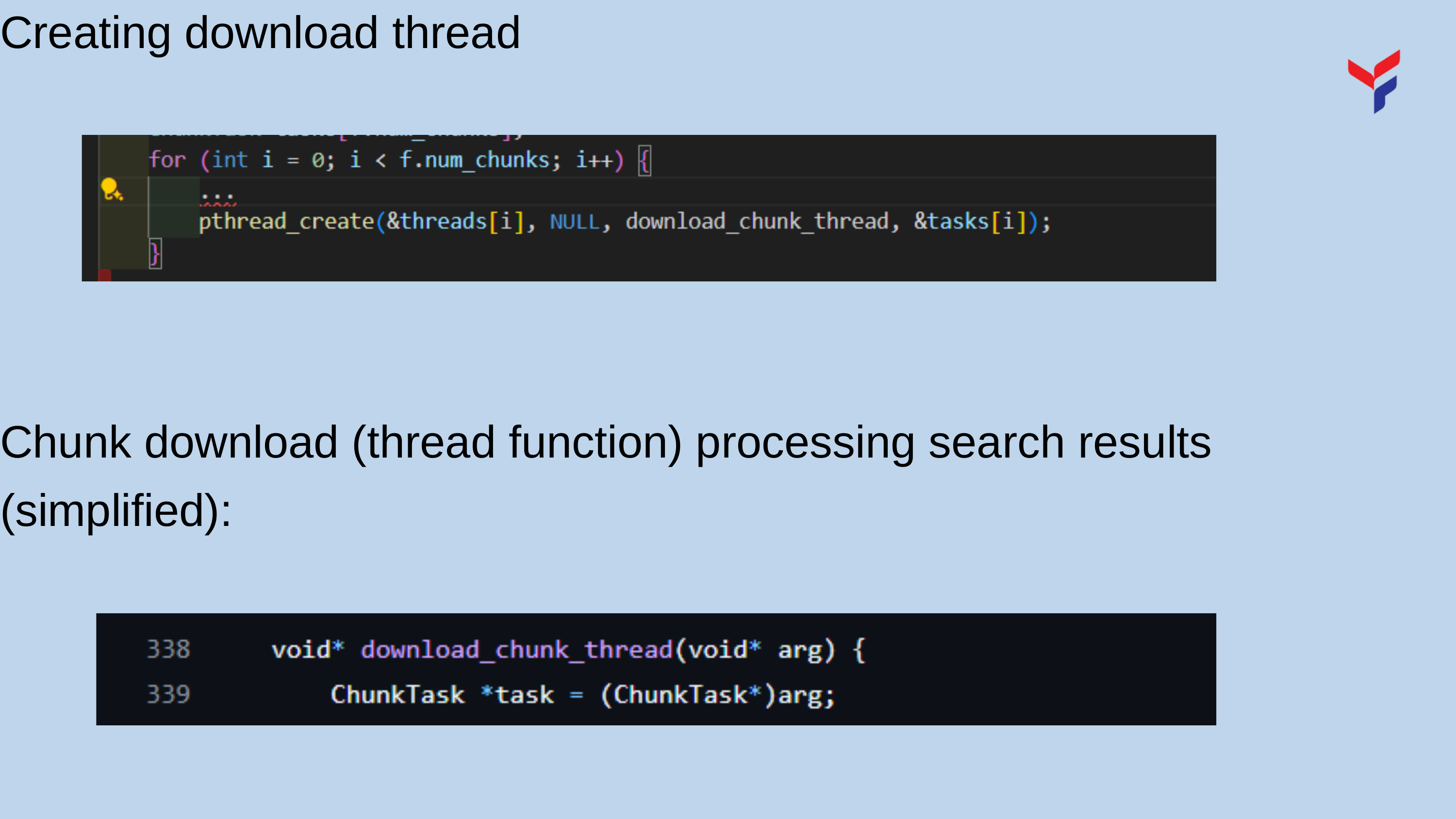

Creating download thread

Chunk download (thread function) processing search results (simplified):